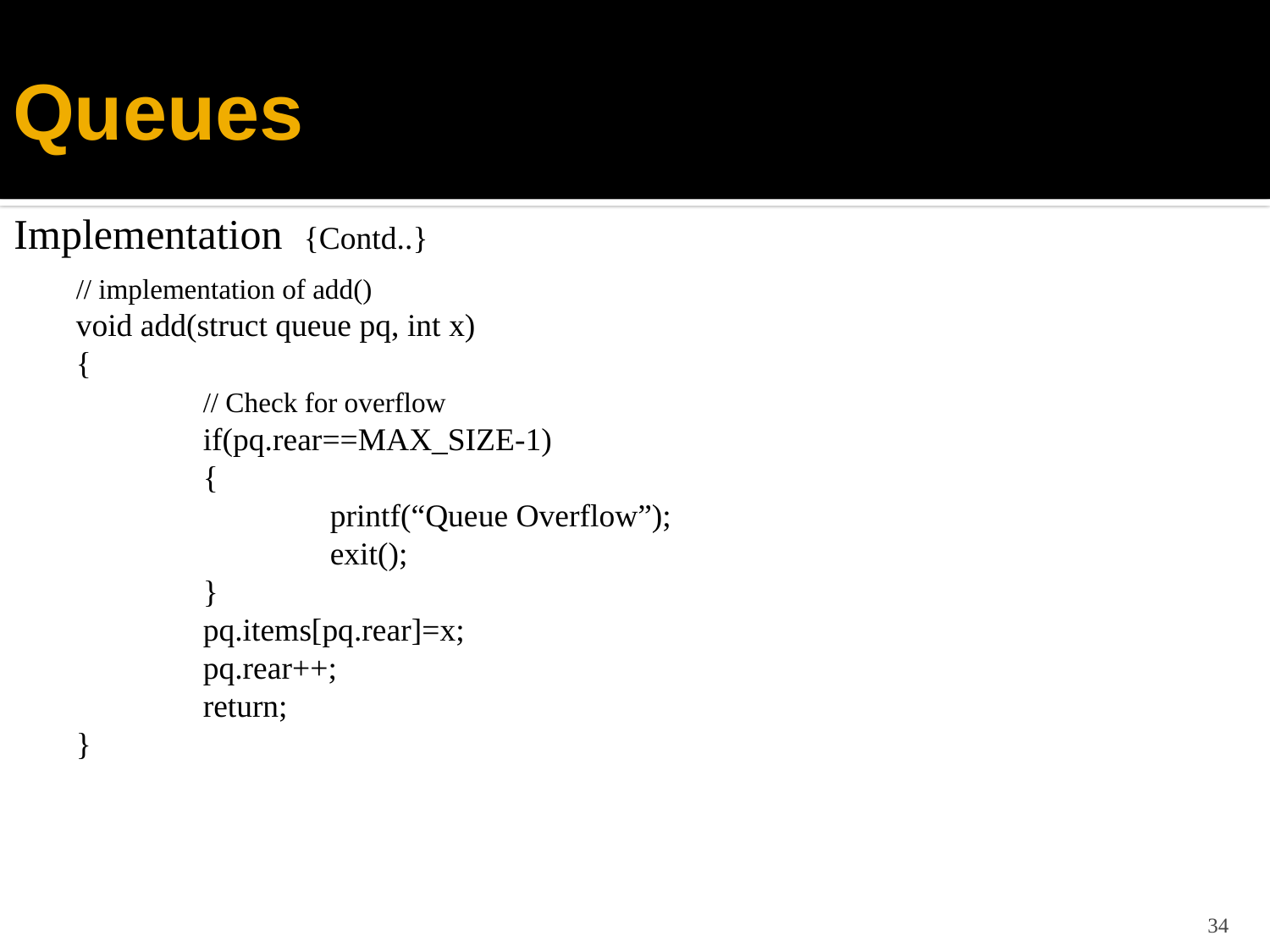

# Queues
Implementation  {Contd..}
// implementation of add()
void add(struct queue pq, int x)
{
	// Check for overflow
	if(pq.rear==MAX_SIZE-1)
	{
		printf(“Queue Overflow”);
		exit();
	}
	pq.items[pq.rear]=x;
	pq.rear++;
	return;
}
34